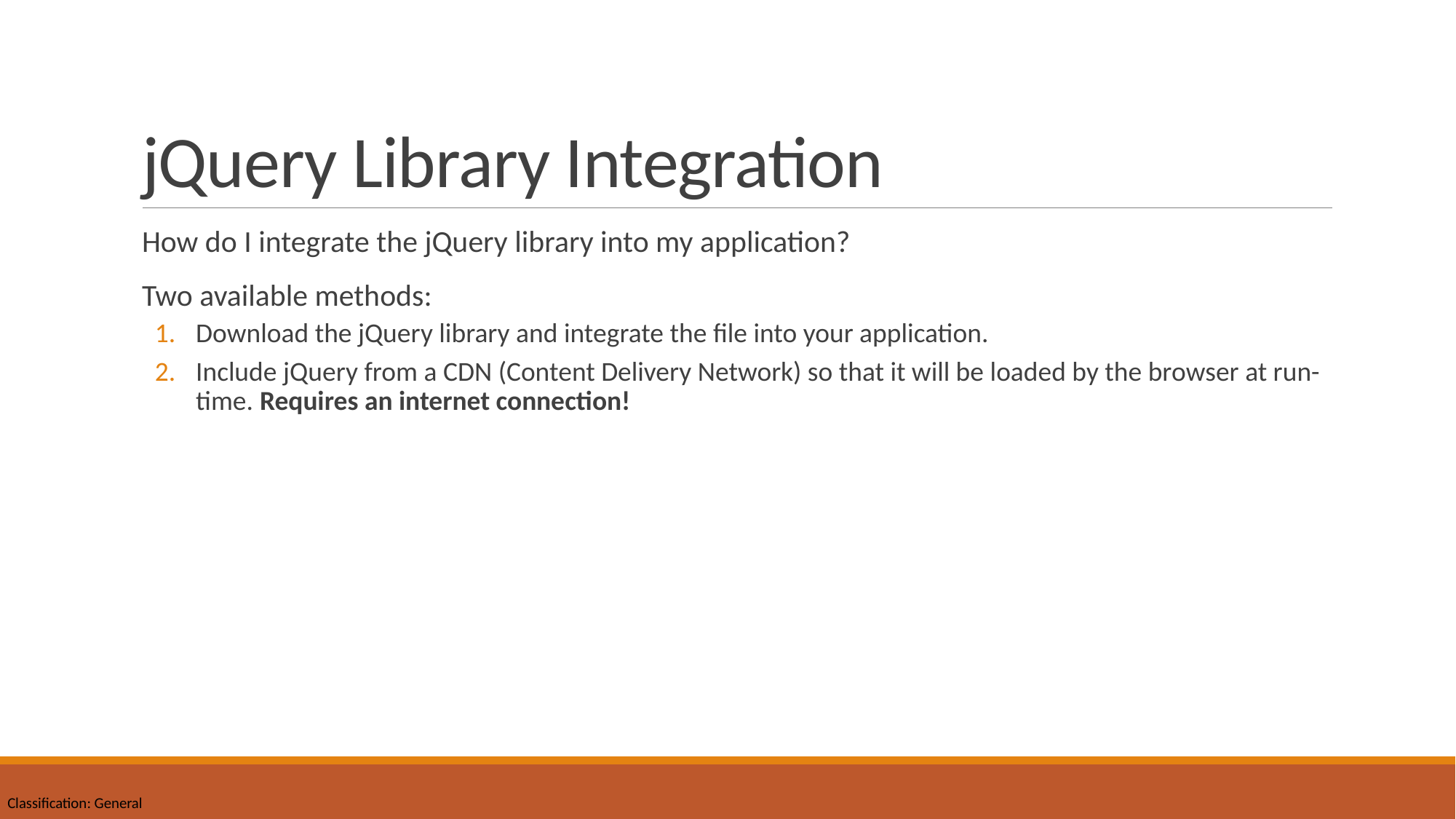

# jQuery Library Integration
How do I integrate the jQuery library into my application?
Two available methods:
Download the jQuery library and integrate the file into your application.
Include jQuery from a CDN (Content Delivery Network) so that it will be loaded by the browser at run-time. Requires an internet connection!